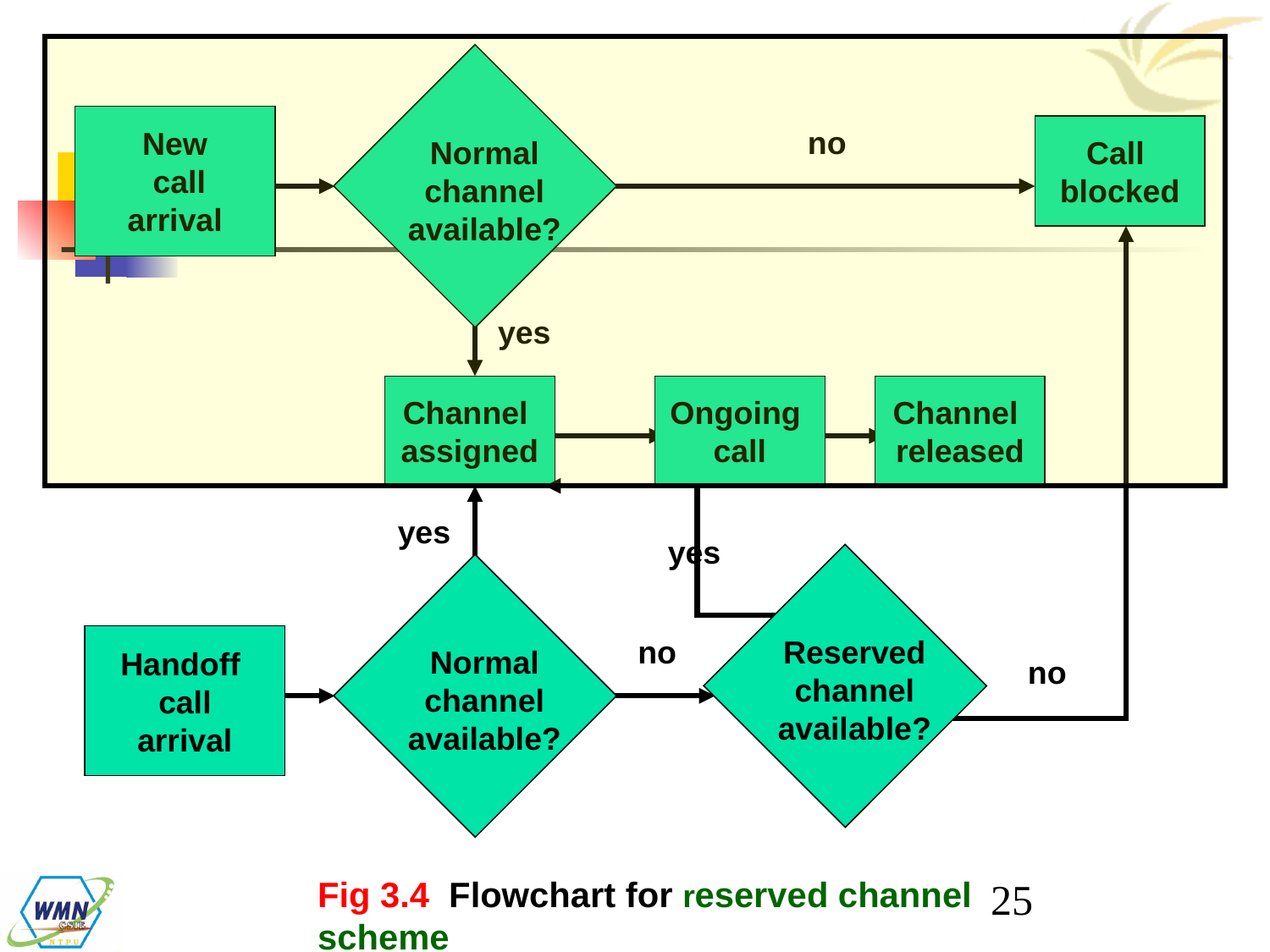

Normal
channel
available?

New
 call
arrival
no
Call
blocked
yes
Channel
assigned
Ongoing
call
Channel
released
yes
yes

Reserved
channel
available?

Normal
channel
available?

Handoff
call
arrival
no
no
no
Fig 3.4  Flowchart for reserved channel scheme
25